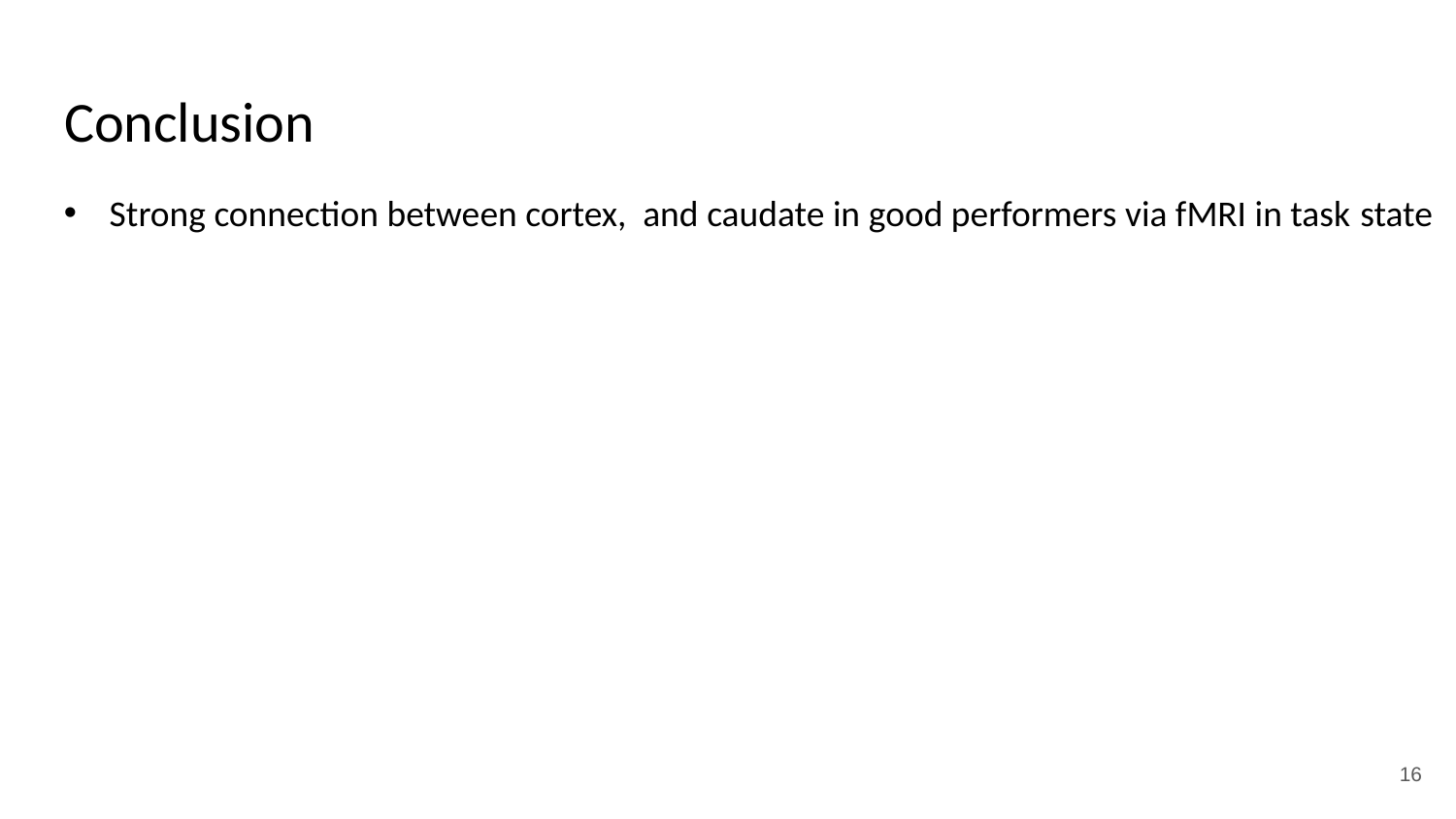

# Conclusion
Strong connection between cortex,  and caudate in good performers via fMRI in task state

16